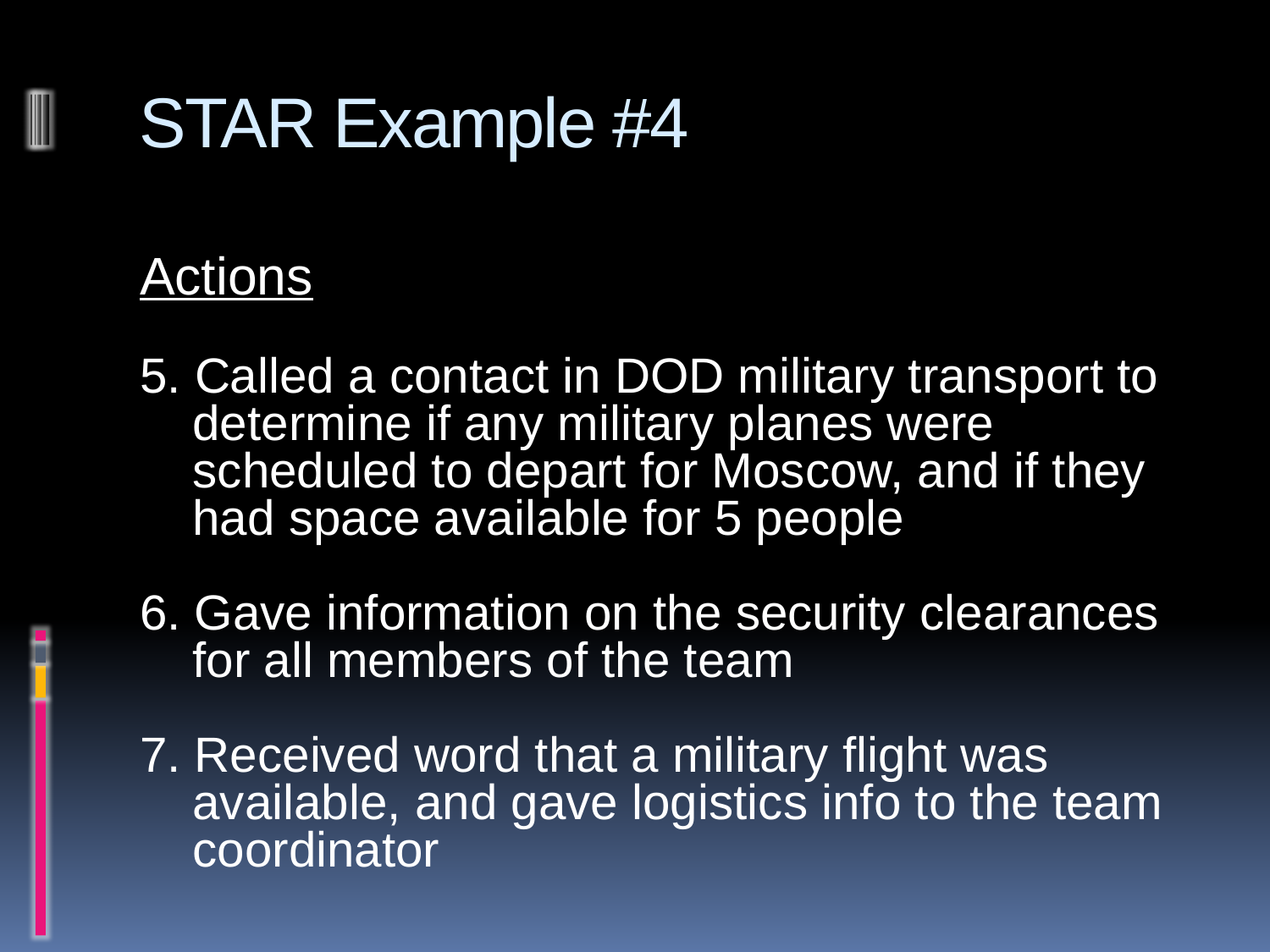

# STAR Example #4
Actions

5. Called a contact in DOD military transport to determine if any military planes were scheduled to depart for Moscow, and if they had space available for 5 people

6. Gave information on the security clearances for all members of the team

7. Received word that a military flight was available, and gave logistics info to the team coordinator